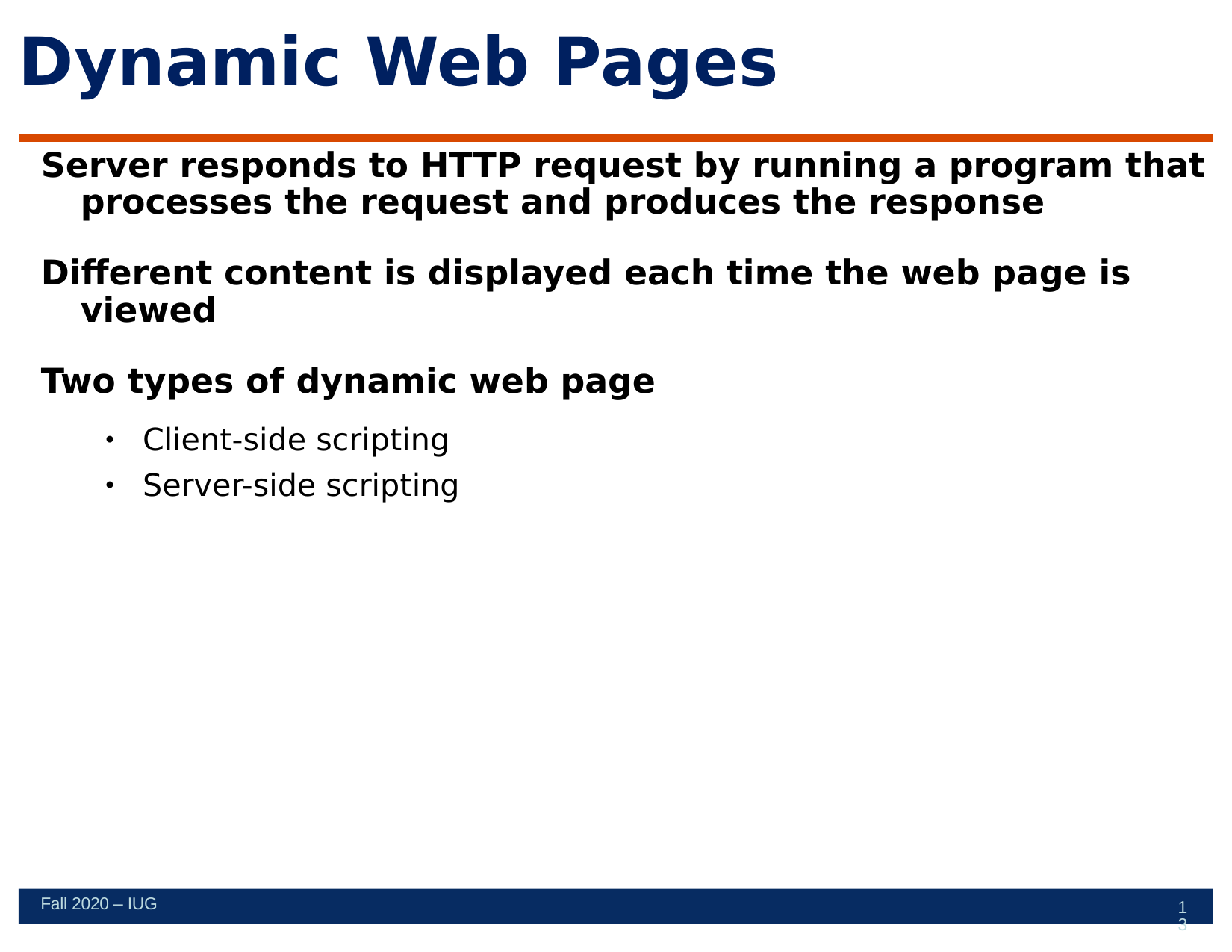

# Dynamic Web Pages
Server responds to HTTP request by running a program that processes the request and produces the response
Different content is displayed each time the web page is viewed
Two types of dynamic web page
Client-side scripting
Server-side scripting

Fall 2020 – IUG
13